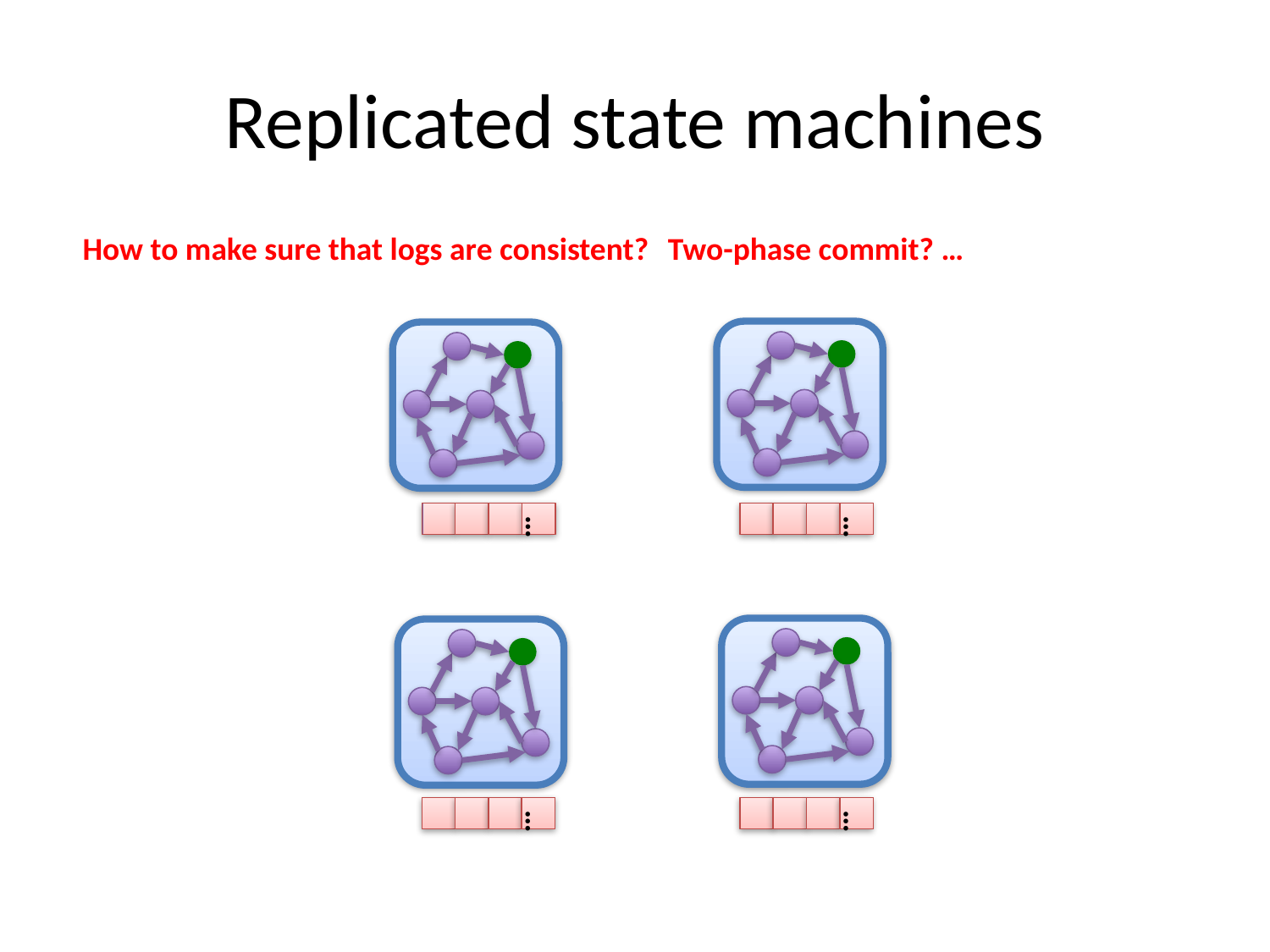

# Replicated state machines

How to make sure that logs are consistent?
Two-phase commit? …

…

…

…

…